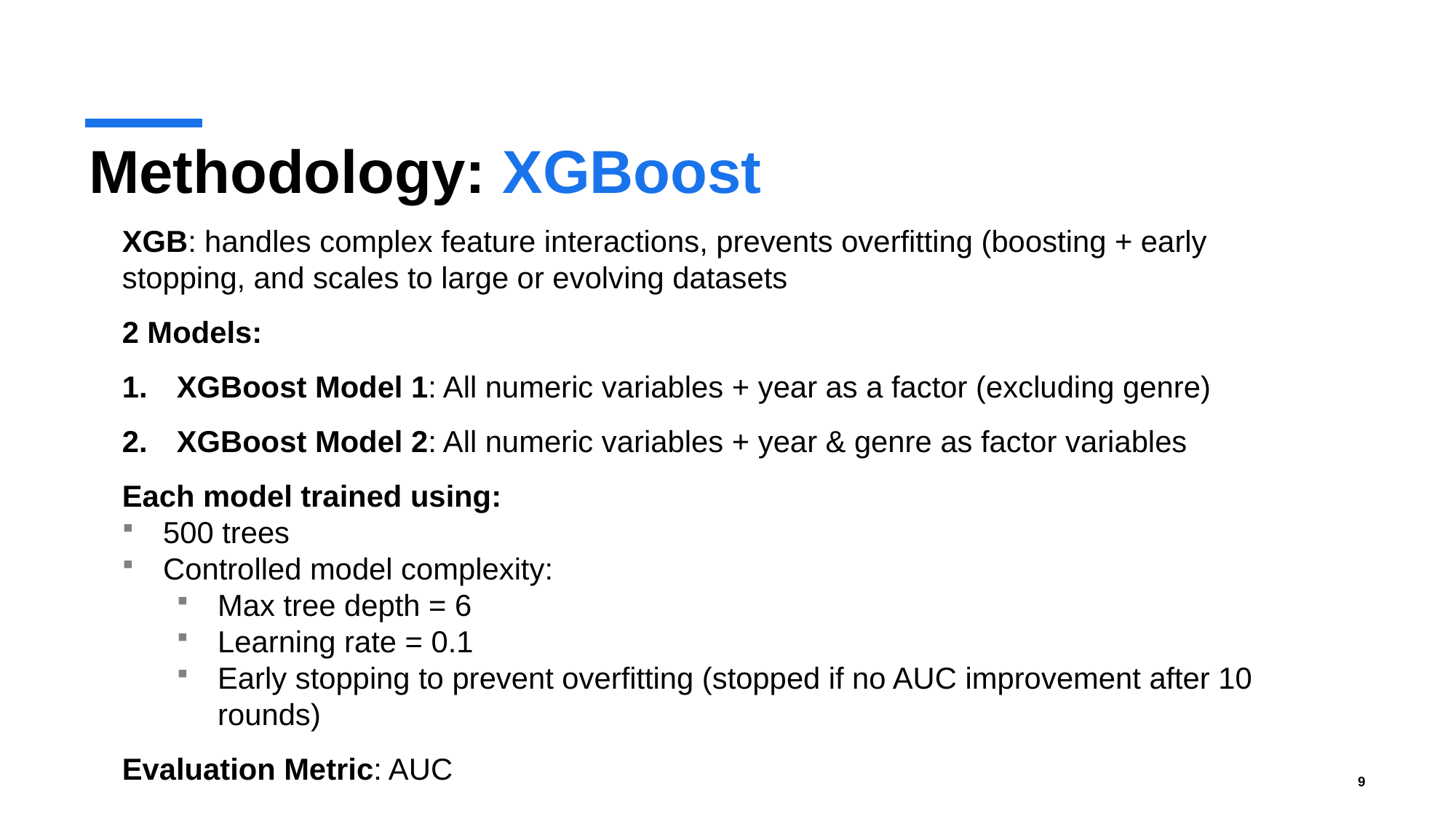

# Methodology: XGBoost
XGB: handles complex feature interactions, prevents overfitting (boosting + early stopping, and scales to large or evolving datasets
2 Models:
XGBoost Model 1: All numeric variables + year as a factor (excluding genre)
XGBoost Model 2: All numeric variables + year & genre as factor variables
Each model trained using:
500 trees
Controlled model complexity:
Max tree depth = 6
Learning rate = 0.1
Early stopping to prevent overfitting (stopped if no AUC improvement after 10 rounds)
Evaluation Metric: AUC
9